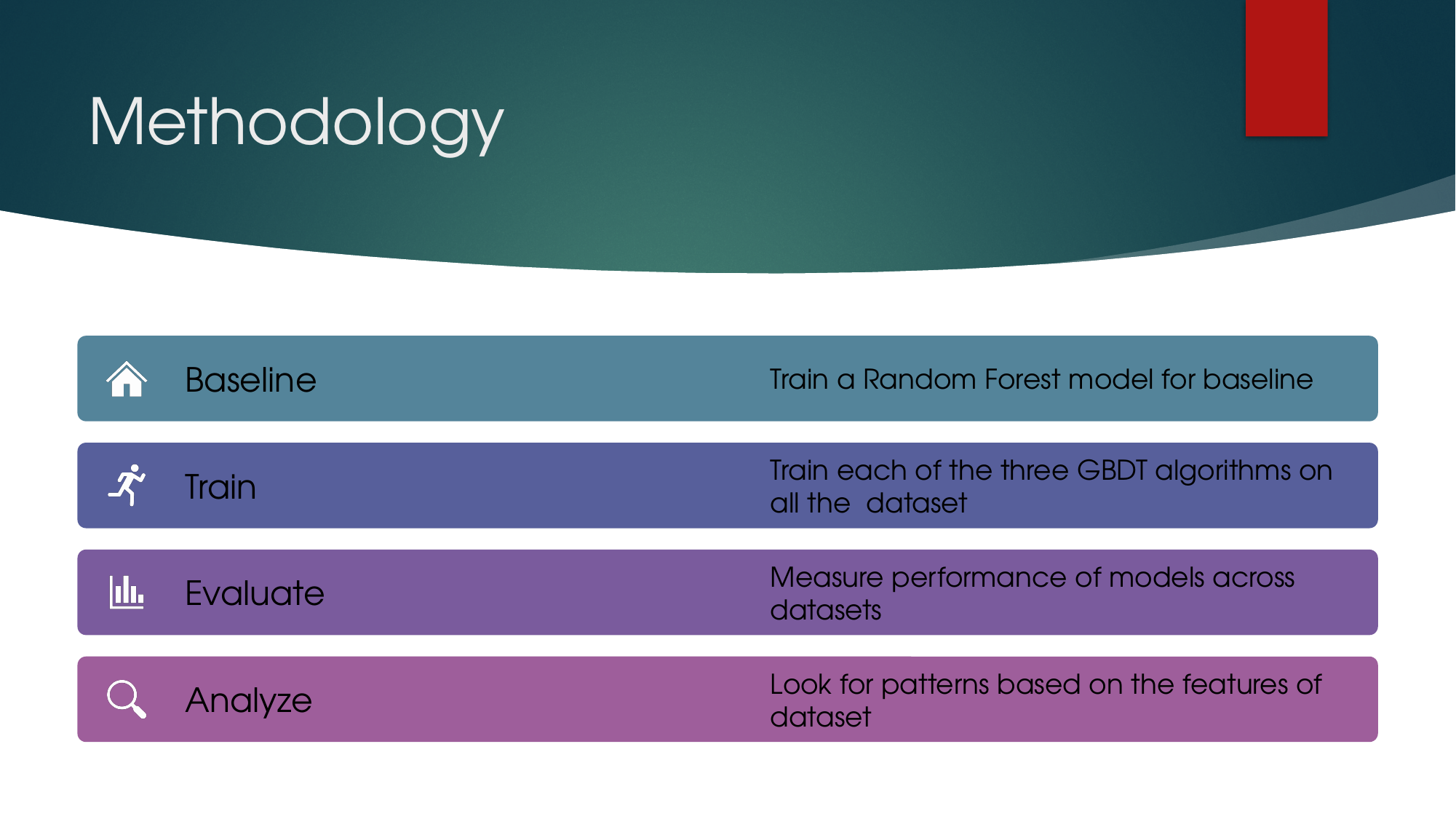

# Methodology

Baseline
Train a Random Forest model for baseline
Train
Train each of the three GBDT algorithms on all the  dataset
Evaluate
Measure performance of models across datasets
Analyze
Look for patterns based on the features of dataset